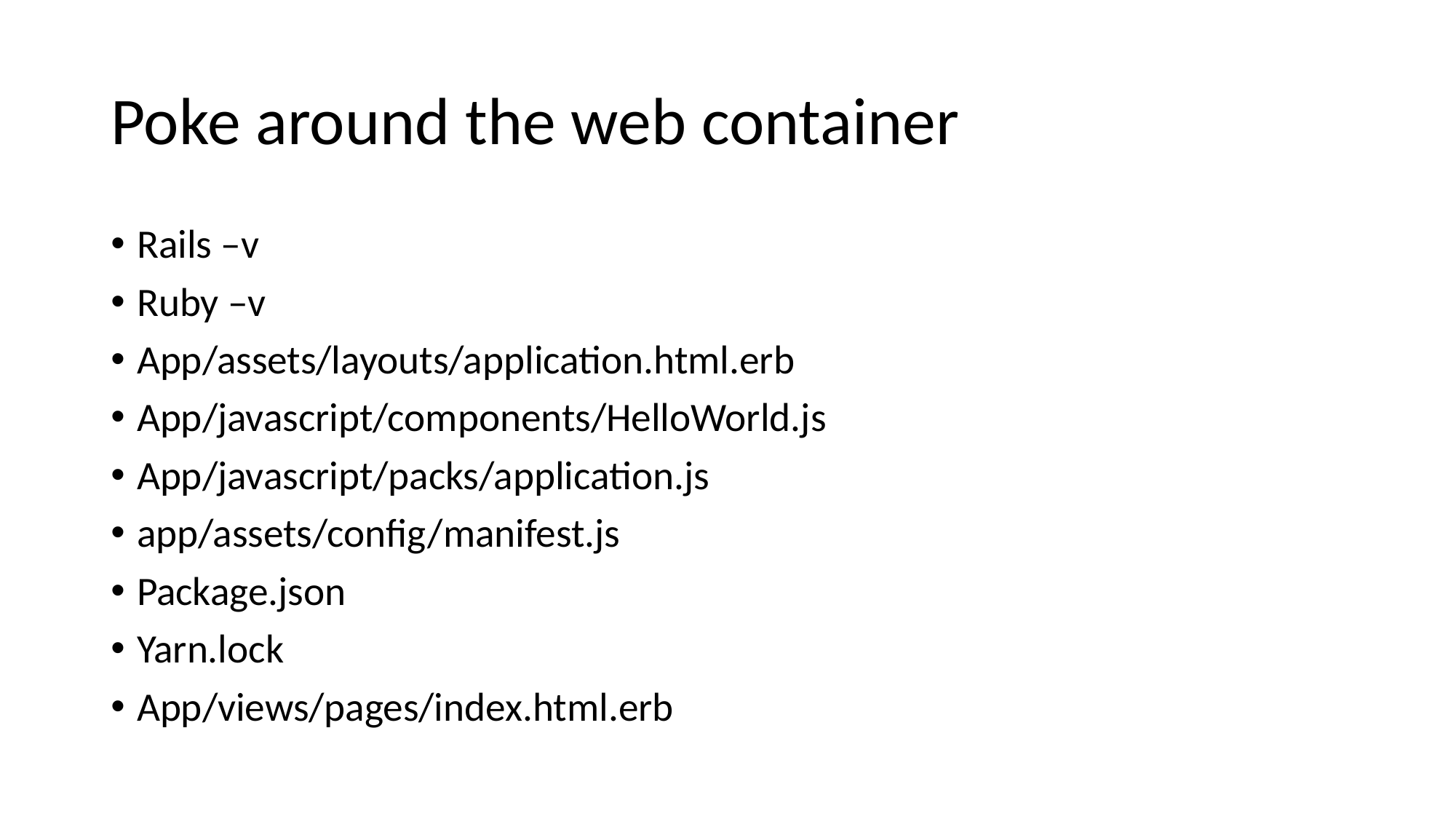

# Poke around the web container
Rails –v
Ruby –v
App/assets/layouts/application.html.erb
App/javascript/components/HelloWorld.js
App/javascript/packs/application.js
app/assets/config/manifest.js
Package.json
Yarn.lock
App/views/pages/index.html.erb